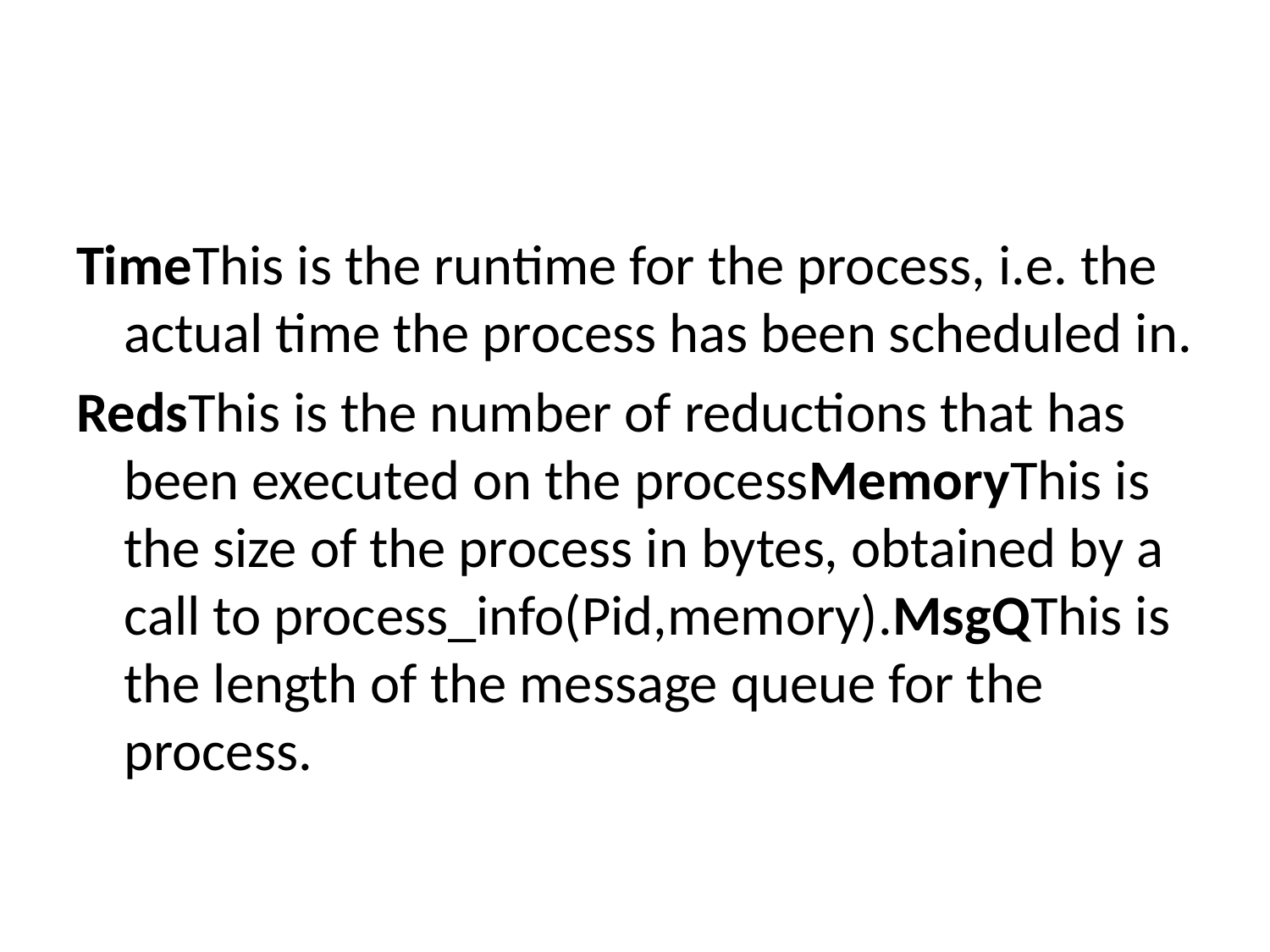

TimeThis is the runtime for the process, i.e. the actual time the process has been scheduled in.
RedsThis is the number of reductions that has been executed on the processMemoryThis is the size of the process in bytes, obtained by a call to process_info(Pid,memory).MsgQThis is the length of the message queue for the process.